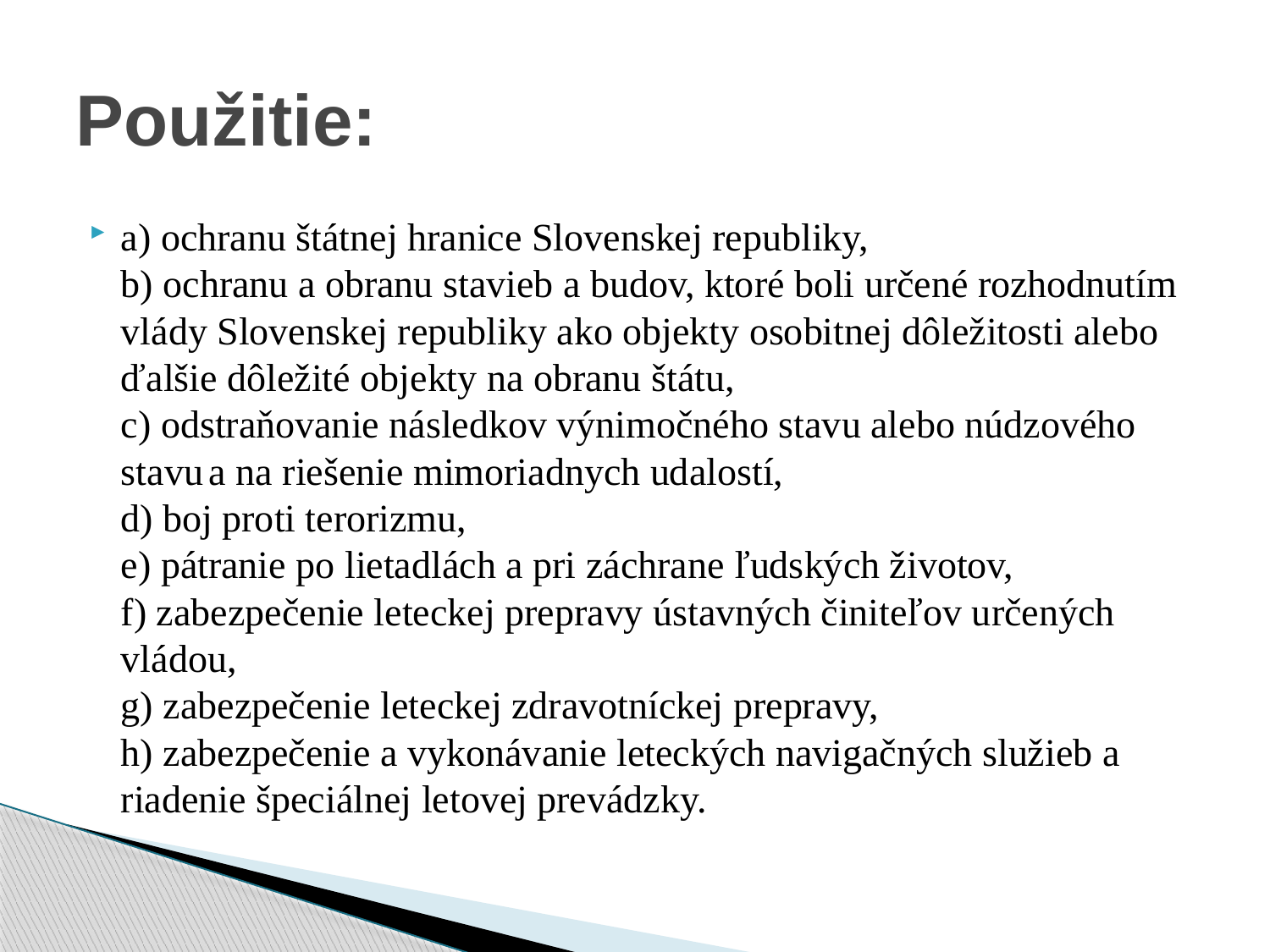

# Použitie:
a) ochranu štátnej hranice Slovenskej republiky,
b) ochranu a obranu stavieb a budov, ktoré boli určené rozhodnutím vlády Slovenskej republiky ako objekty osobitnej dôležitosti alebo ďalšie dôležité objekty na obranu štátu,
c) odstraňovanie následkov výnimočného stavu alebo núdzového stavu a na riešenie mimoriadnych udalostí,
d) boj proti terorizmu,
e) pátranie po lietadlách a pri záchrane ľudských životov,
f) zabezpečenie leteckej prepravy ústavných činiteľov určených vládou,
g) zabezpečenie leteckej zdravotníckej prepravy,
h) zabezpečenie a vykonávanie leteckých navigačných služieb a riadenie špeciálnej letovej prevádzky.